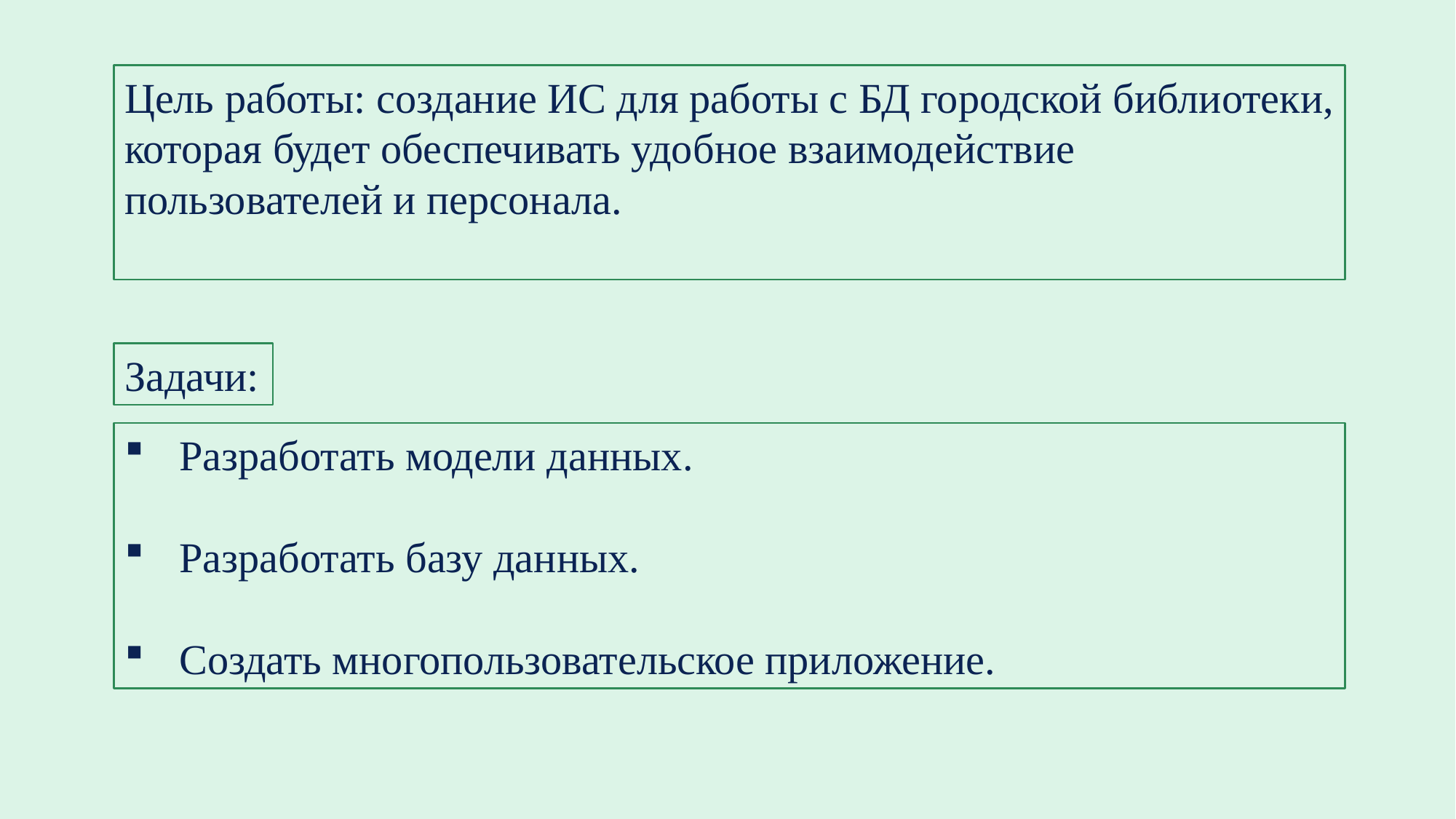

Цель работы: создание ИС для работы с БД городской библиотеки, которая будет обеспечивать удобное взаимодействие пользователей и персонала.

Задачи:
Разработать модели данных.

Разработать базу данных.

Создать многопользовательское приложение.